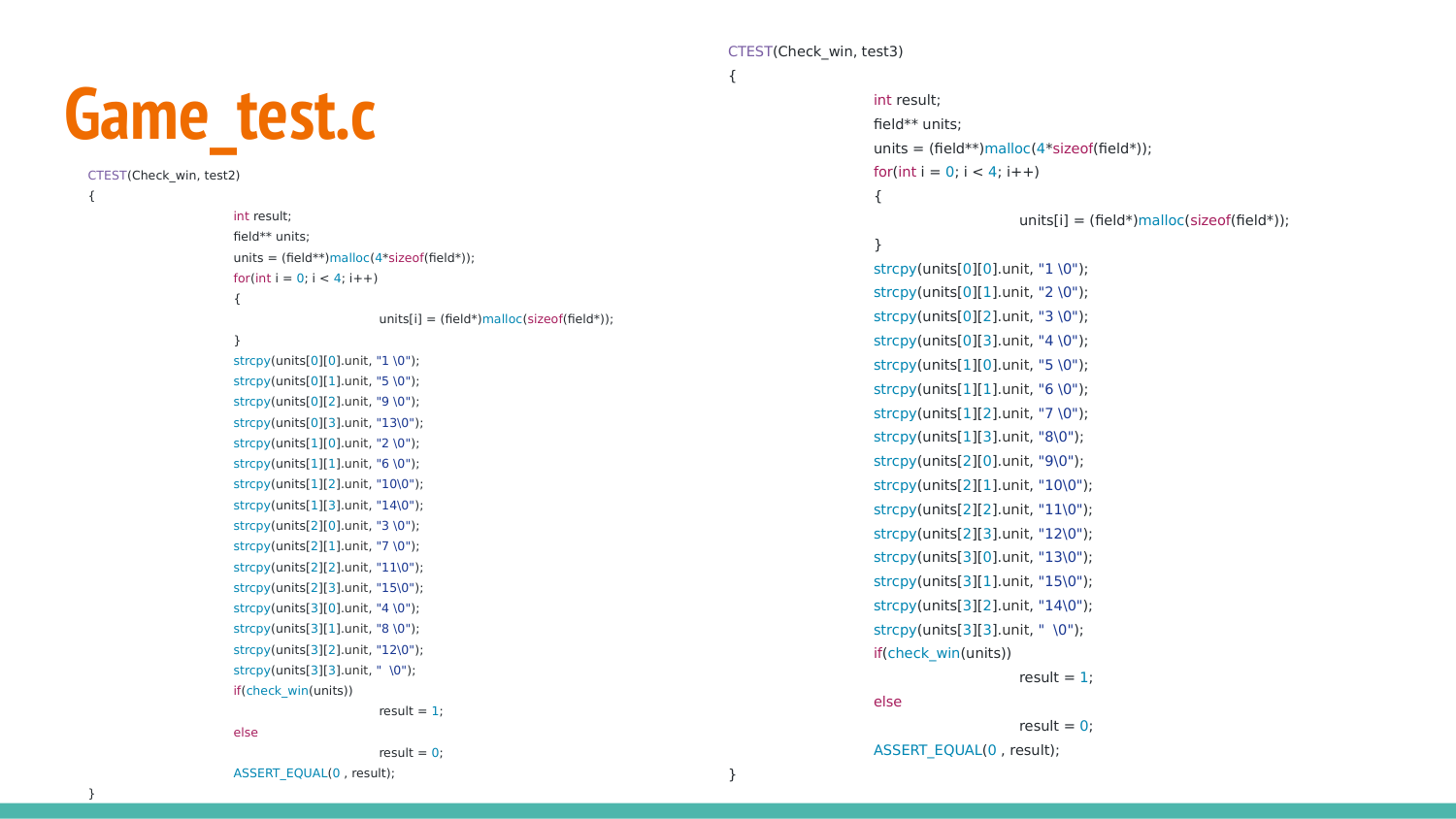

CTEST(Check_win, test3)
{
	int result;
	field** units;
	units = (field**)malloc(4*sizeof(field*));
	for(int i = 0; i < 4; i++)
	{
		units[i] = (field*)malloc(sizeof(field*));
	}
	strcpy(units[0][0].unit, "1 \0");
	strcpy(units[0][1].unit, "2 \0");
	strcpy(units[0][2].unit, "3 \0");
	strcpy(units[0][3].unit, "4 \0");
	strcpy(units[1][0].unit, "5 \0");
	strcpy(units[1][1].unit, "6 \0");
	strcpy(units[1][2].unit, "7 \0");
	strcpy(units[1][3].unit, "8\0");
	strcpy(units[2][0].unit, "9\0");
	strcpy(units[2][1].unit, "10\0");
	strcpy(units[2][2].unit, "11\0");
	strcpy(units[2][3].unit, "12\0");
	strcpy(units[3][0].unit, "13\0");
	strcpy(units[3][1].unit, "15\0");
	strcpy(units[3][2].unit, "14\0");
	strcpy(units[3][3].unit, "  \0");
	if(check_win(units))
		result = 1;
	else
		result = 0;
	ASSERT_EQUAL(0 , result);
}

# Game_test.c
CTEST(Check_win, test2)
{
	int result;
	field** units;
	units = (field**)malloc(4*sizeof(field*));
	for(int i = 0; i < 4; i++)
	{
		units[i] = (field*)malloc(sizeof(field*));
	}
	strcpy(units[0][0].unit, "1 \0");
	strcpy(units[0][1].unit, "5 \0");
	strcpy(units[0][2].unit, "9 \0");
	strcpy(units[0][3].unit, "13\0");
	strcpy(units[1][0].unit, "2 \0");
	strcpy(units[1][1].unit, "6 \0");
	strcpy(units[1][2].unit, "10\0");
	strcpy(units[1][3].unit, "14\0");
	strcpy(units[2][0].unit, "3 \0");
	strcpy(units[2][1].unit, "7 \0");
	strcpy(units[2][2].unit, "11\0");
	strcpy(units[2][3].unit, "15\0");
	strcpy(units[3][0].unit, "4 \0");
	strcpy(units[3][1].unit, "8 \0");
	strcpy(units[3][2].unit, "12\0");
	strcpy(units[3][3].unit, "  \0");
	if(check_win(units))
		result = 1;
	else
		result = 0;
	ASSERT_EQUAL(0 , result);
}